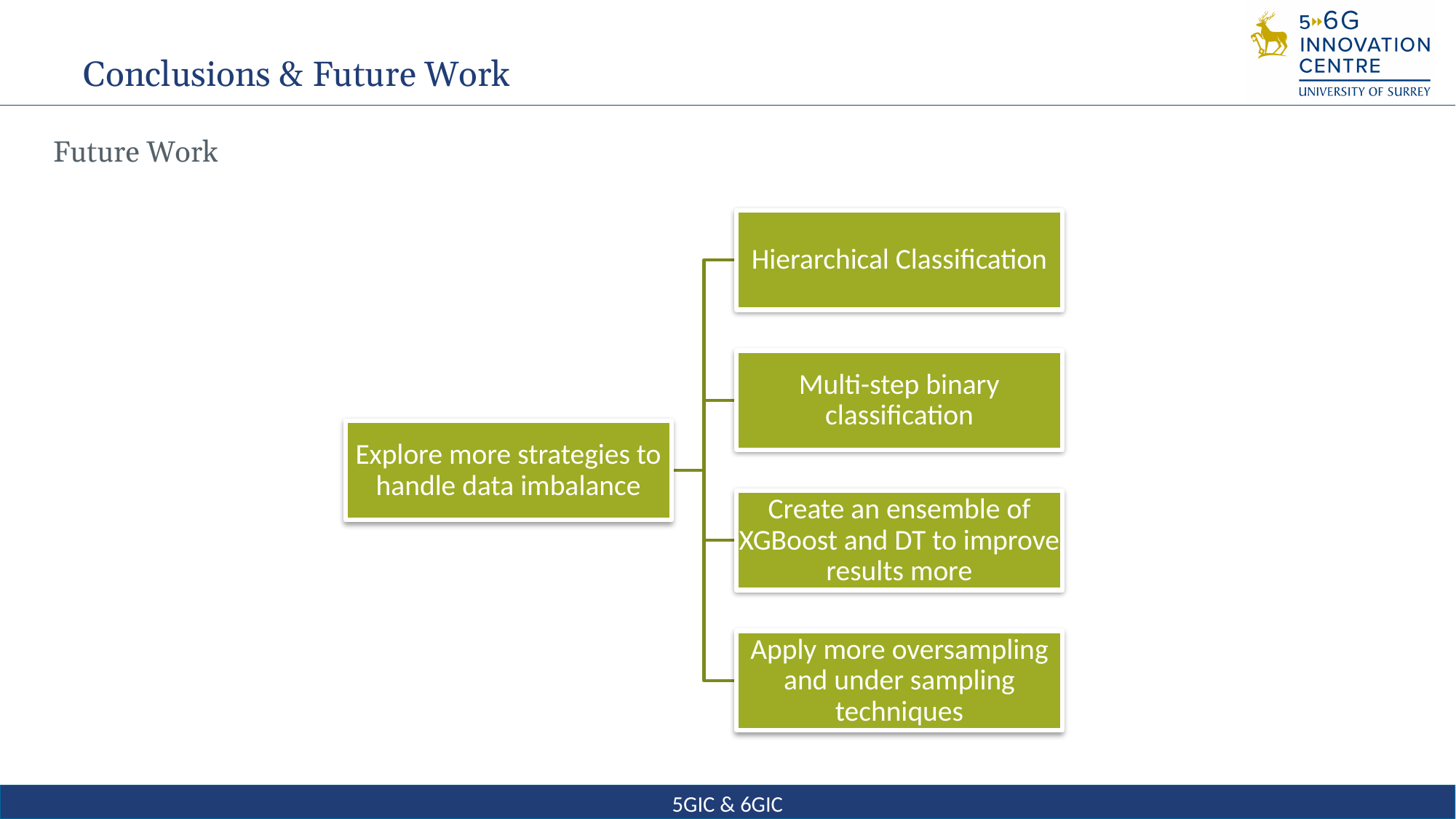

# Conclusions & Future Work
Future Work
Explore more strategies to handle data imbalance
Hierarchical Classification
Multi-step binary classification
Create an ensemble of XGBoost and DT to improve results more
Apply more oversampling and under sampling techniques